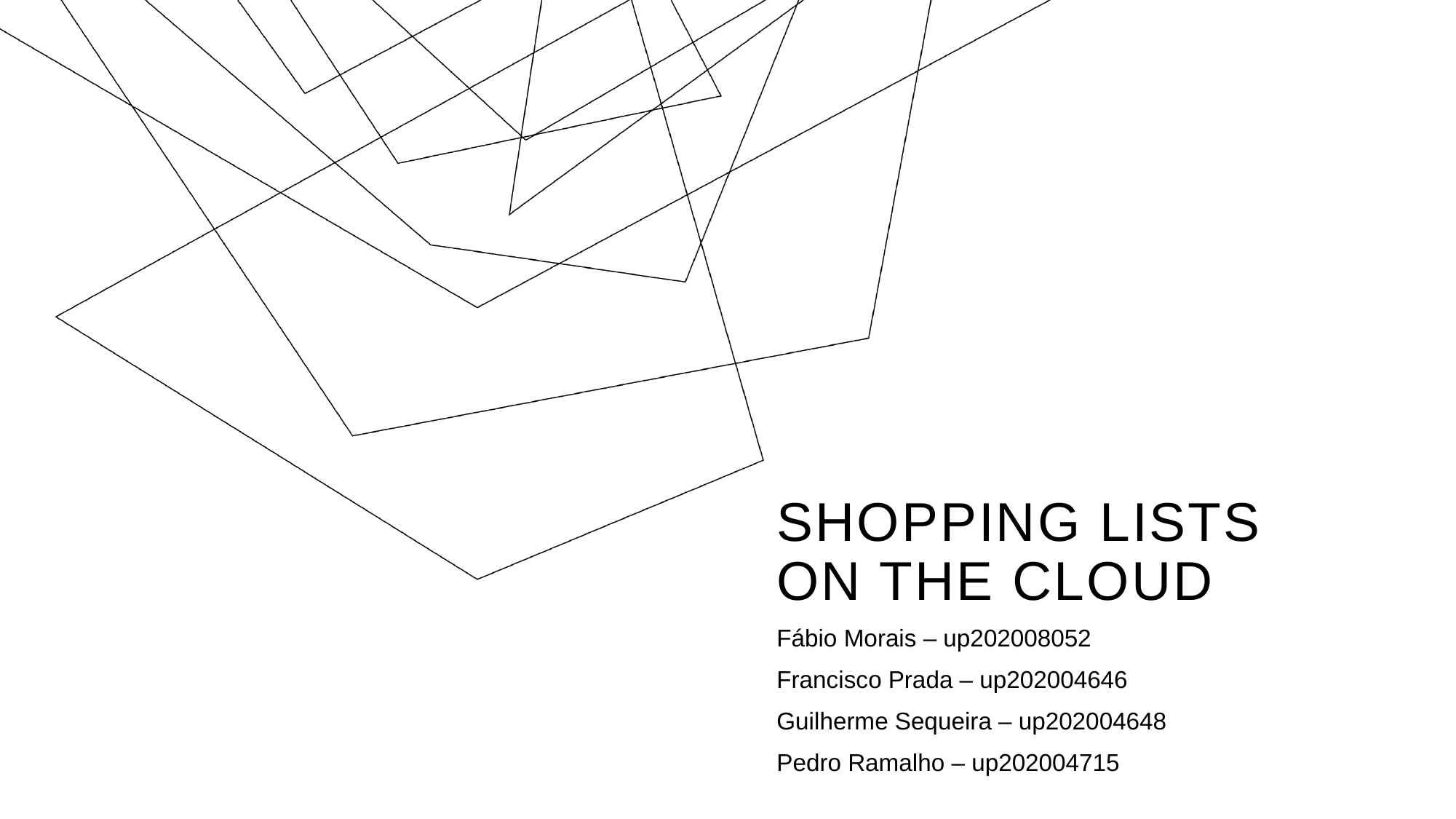

# Shopping Lists on the cloud
Fábio Morais – up202008052
Francisco Prada – up202004646
Guilherme Sequeira – up202004648
Pedro Ramalho – up202004715